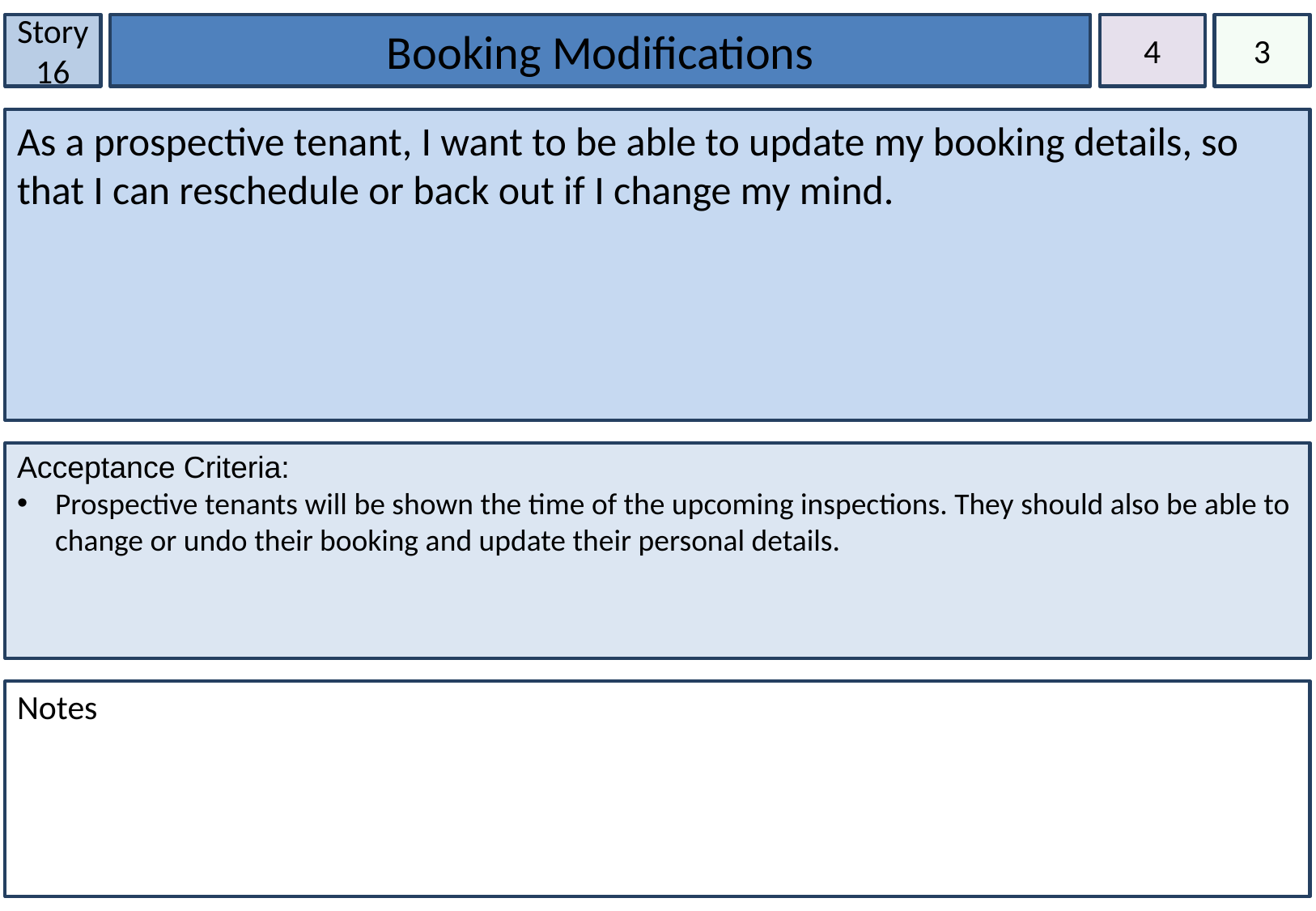

Story 16
Booking Modifications
4
3
As a prospective tenant, I want to be able to update my booking details, so that I can reschedule or back out if I change my mind.
Acceptance Criteria:
Prospective tenants will be shown the time of the upcoming inspections. They should also be able to change or undo their booking and update their personal details.

Notes